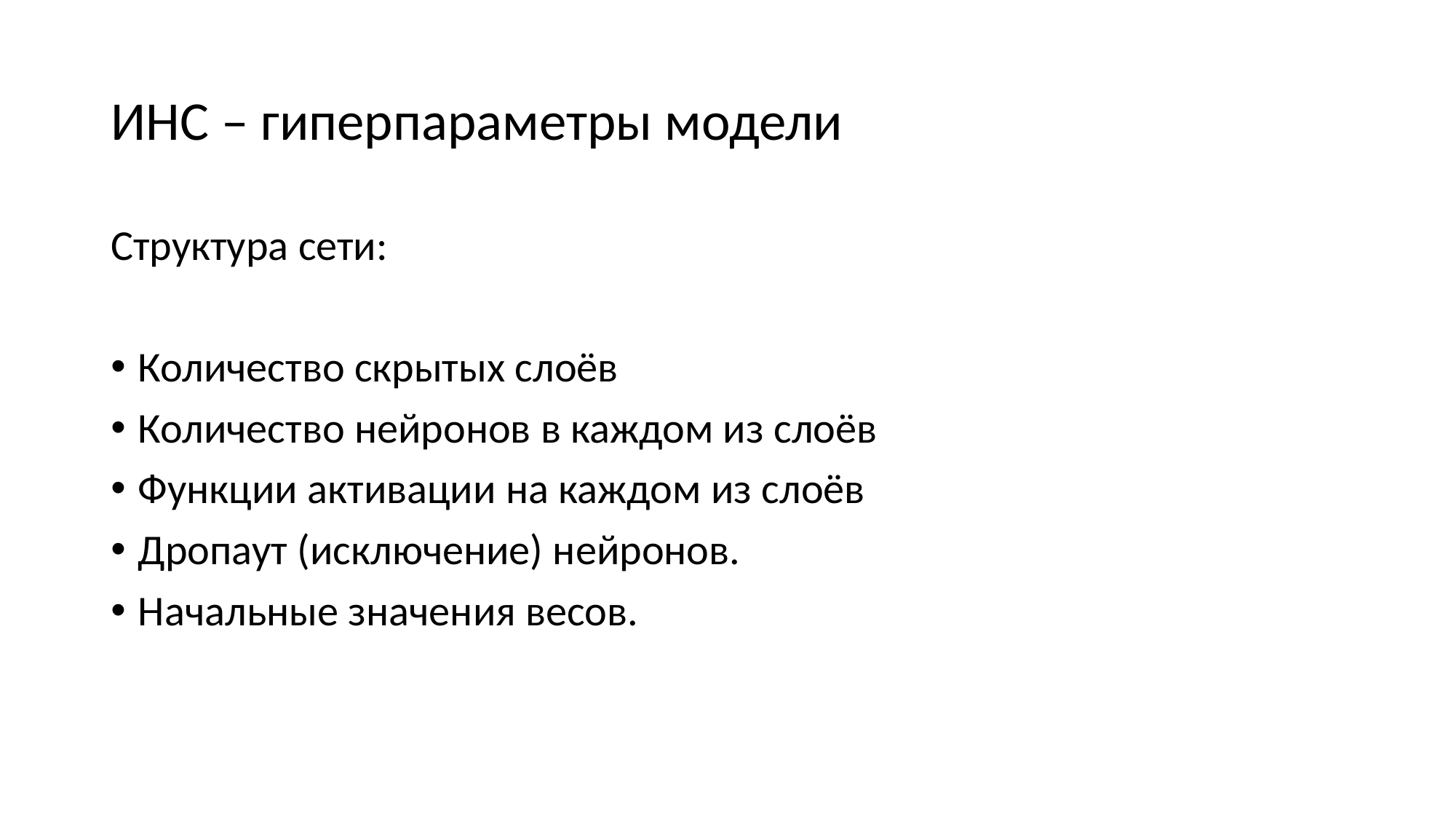

# ИНС – гиперпараметры модели
Структура сети:

Количество скрытых слоёв
Количество нейронов в каждом из слоёв
Функции активации на каждом из слоёв
Дропаут (исключение) нейронов.
Начальные значения весов.